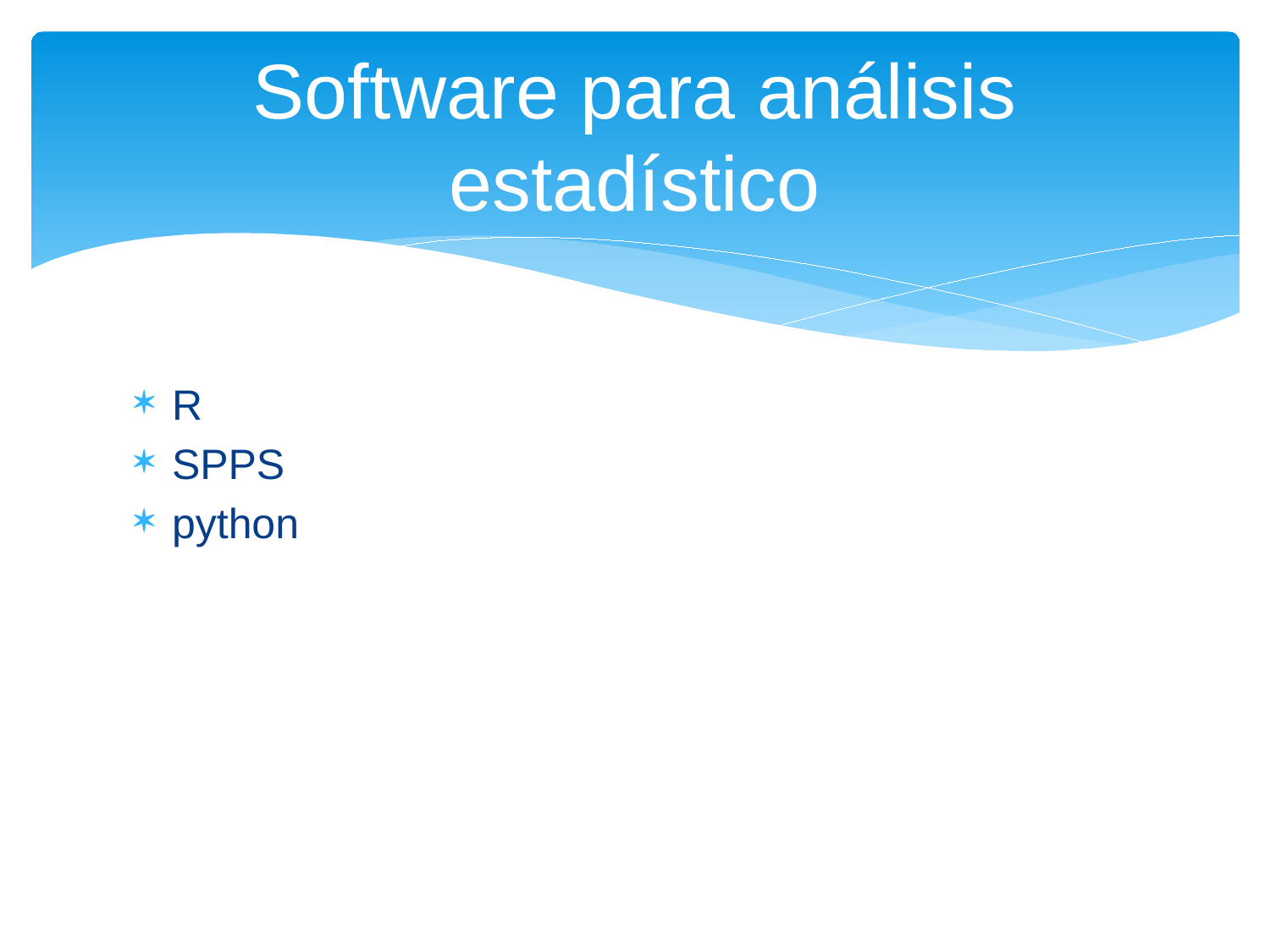

# Software para análisis estadístico
R
SPPS
python